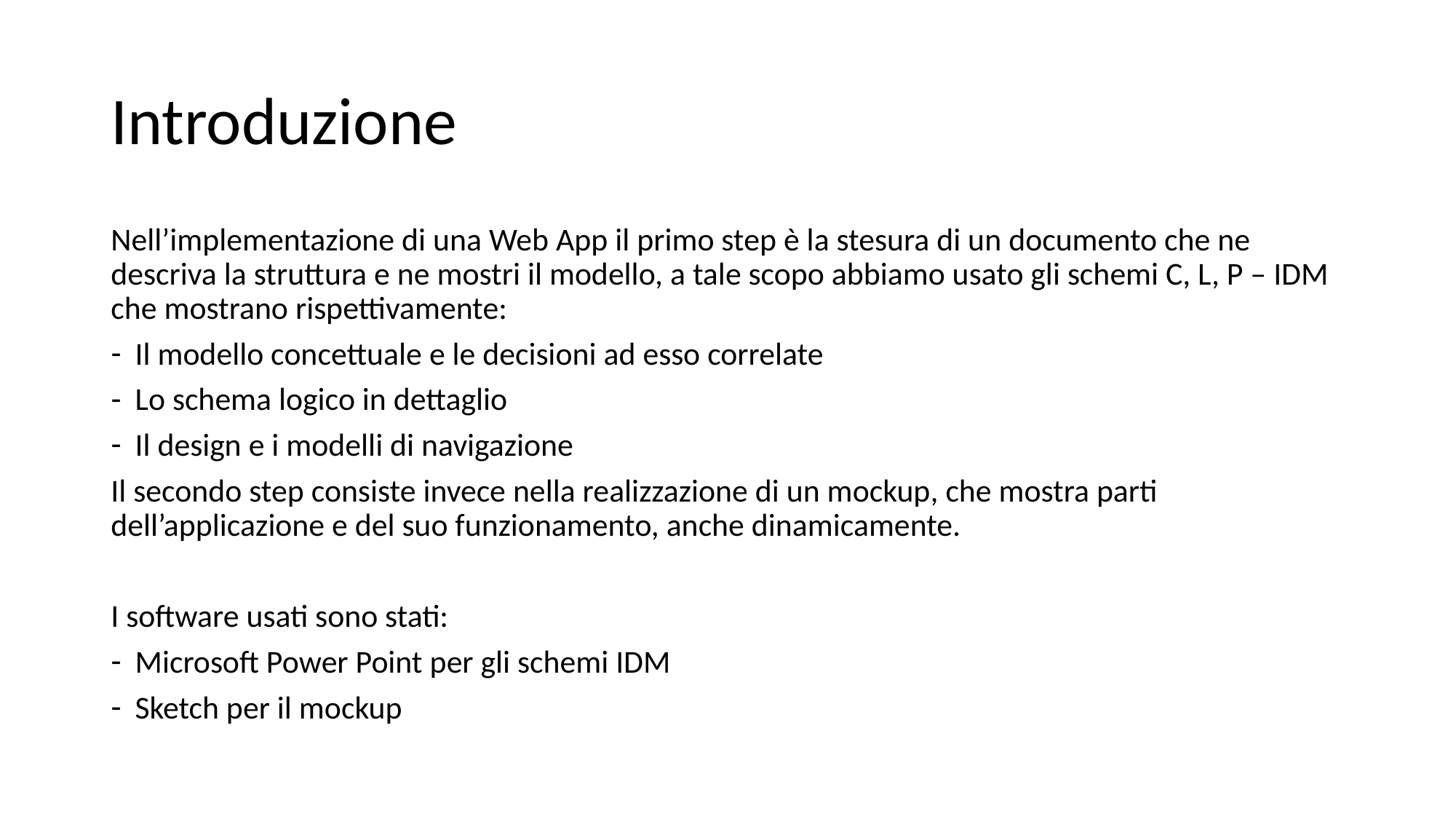

# Introduzione
Nell’implementazione di una Web App il primo step è la stesura di un documento che ne descriva la struttura e ne mostri il modello, a tale scopo abbiamo usato gli schemi C, L, P – IDM che mostrano rispettivamente:
Il modello concettuale e le decisioni ad esso correlate
Lo schema logico in dettaglio
Il design e i modelli di navigazione
Il secondo step consiste invece nella realizzazione di un mockup, che mostra parti dell’applicazione e del suo funzionamento, anche dinamicamente.

I software usati sono stati:
Microsoft Power Point per gli schemi IDM
Sketch per il mockup